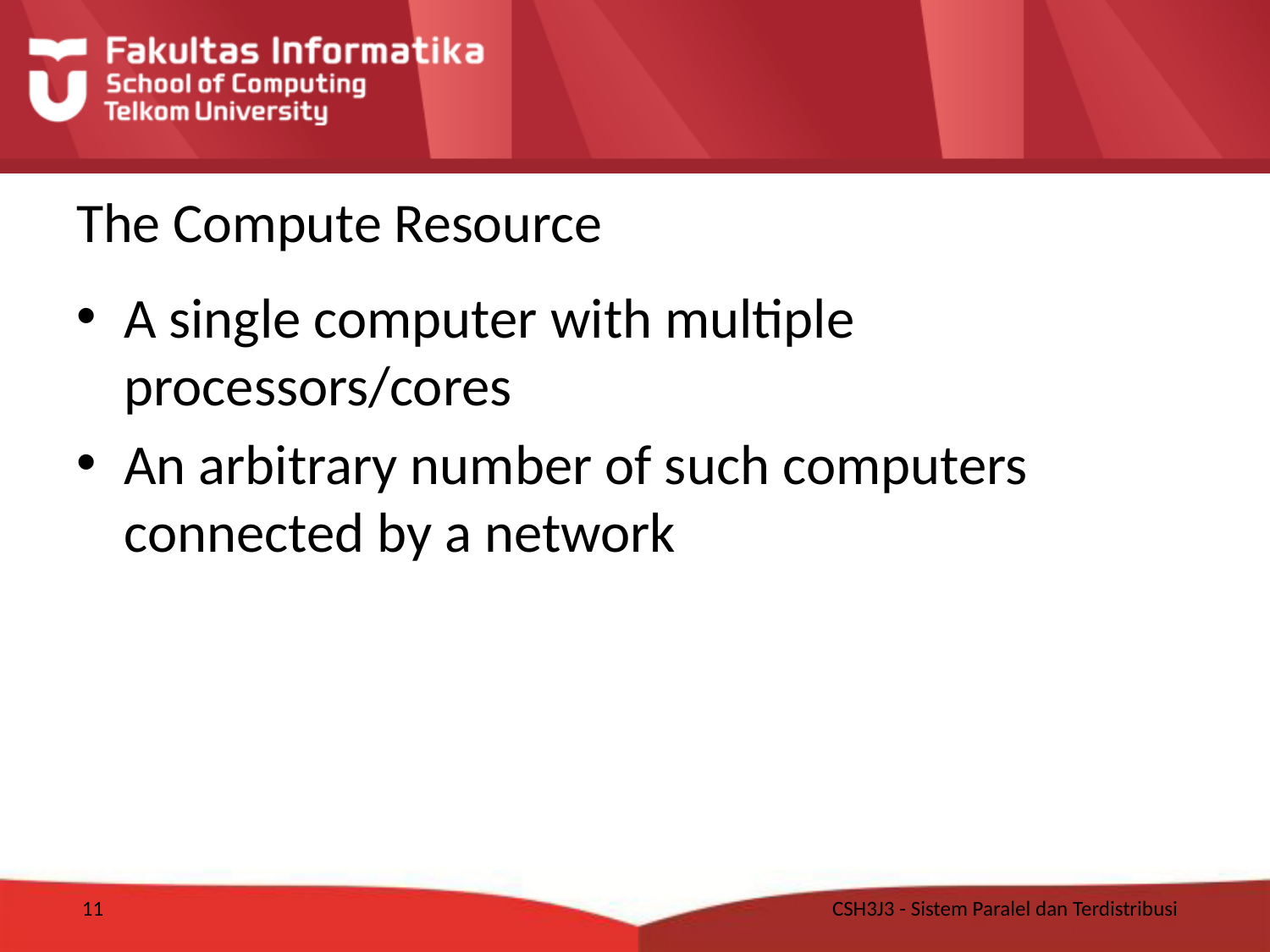

# The Compute Resource
A single computer with multiple processors/cores
An arbitrary number of such computers connected by a network
11
CSH3J3 - Sistem Paralel dan Terdistribusi